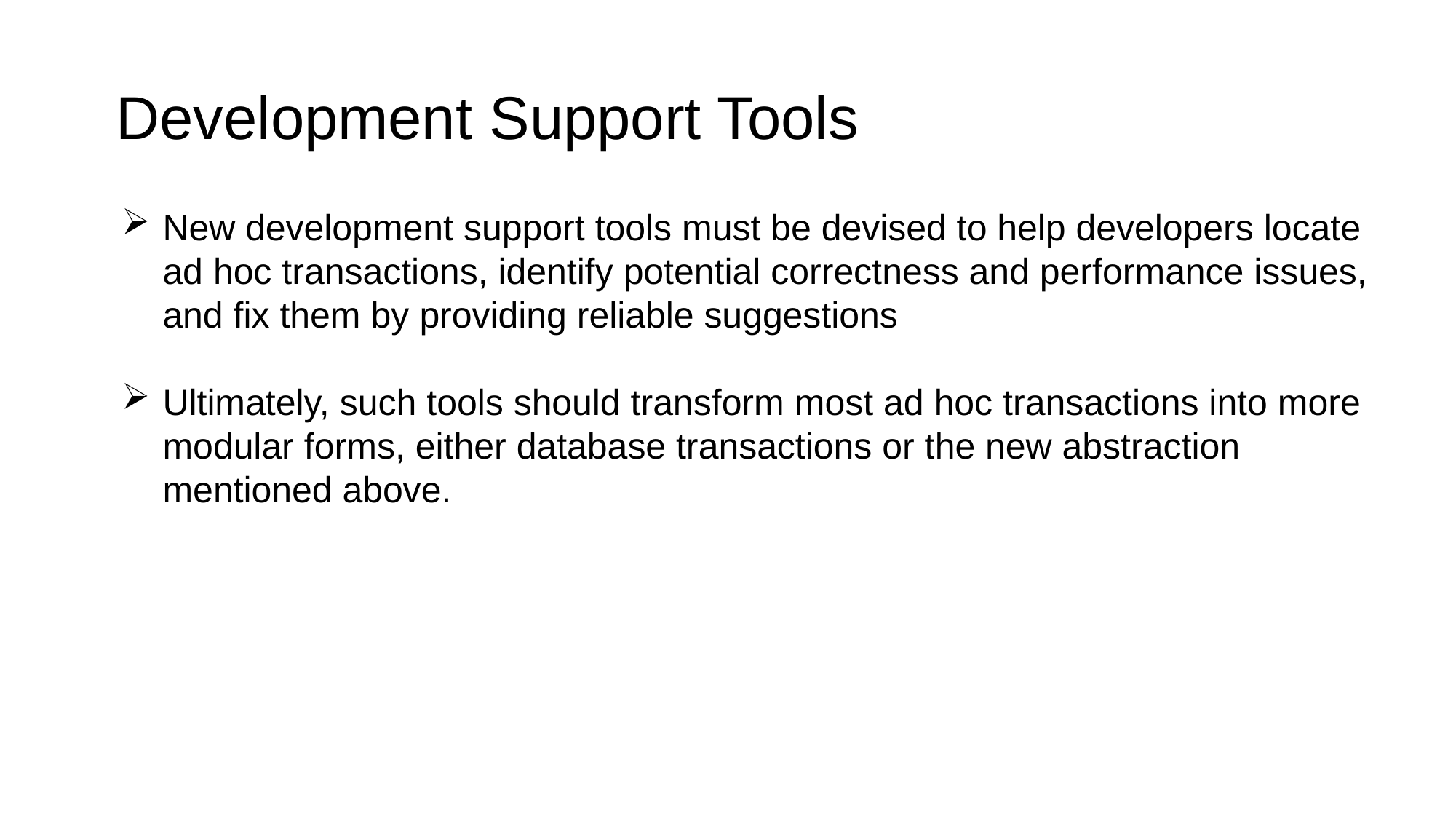

Development Support Tools
New development support tools must be devised to help developers locate ad hoc transactions, identify potential correctness and performance issues, and fix them by providing reliable suggestions

Ultimately, such tools should transform most ad hoc transactions into more modular forms, either database transactions or the new abstraction mentioned above.